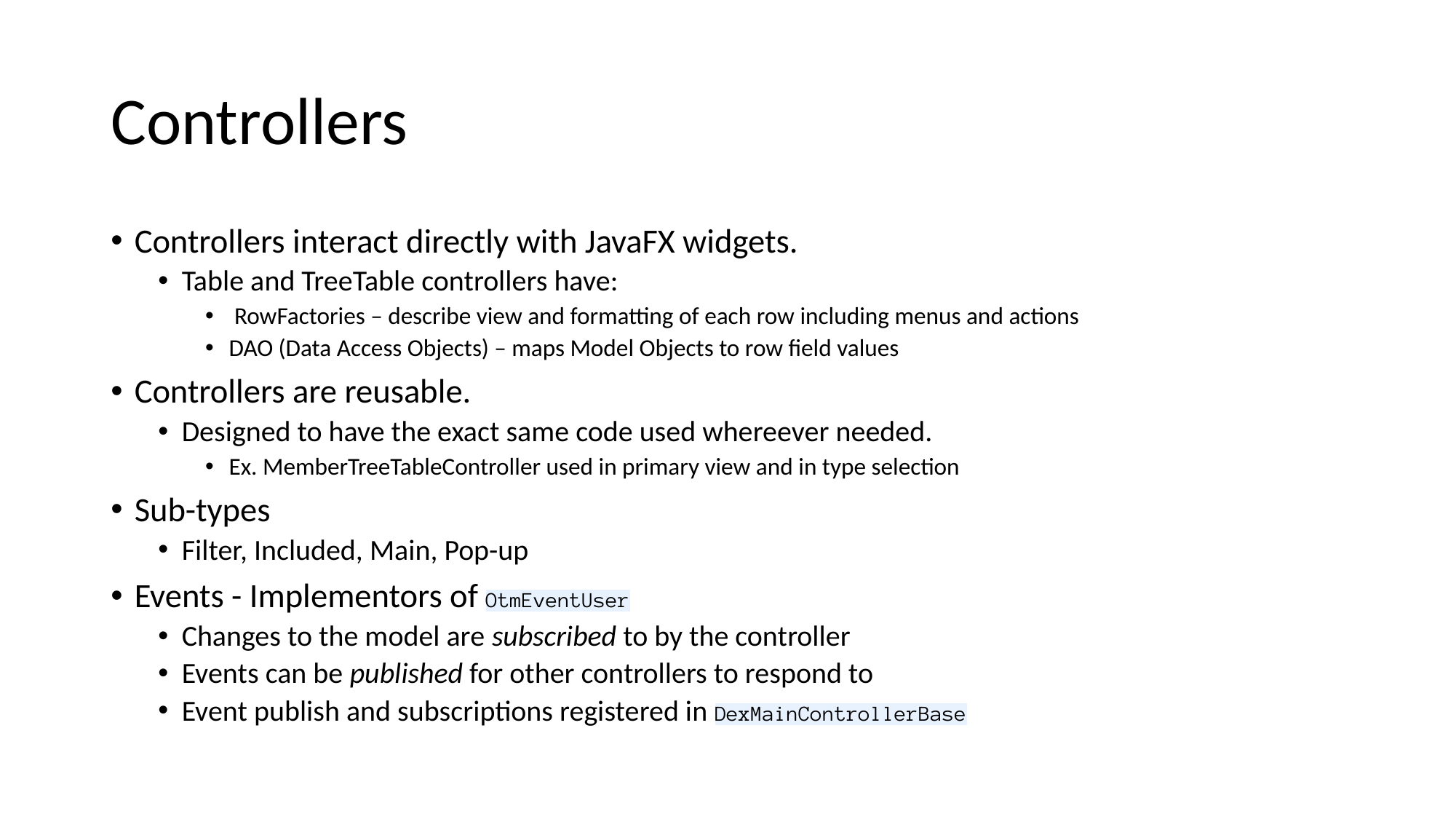

# Controllers
Controllers interact directly with JavaFX widgets.
Table and TreeTable controllers have:
 RowFactories – describe view and formatting of each row including menus and actions
DAO (Data Access Objects) – maps Model Objects to row field values
Controllers are reusable.
Designed to have the exact same code used whereever needed.
Ex. MemberTreeTableController used in primary view and in type selection
Sub-types
Filter, Included, Main, Pop-up
Events - Implementors of OtmEventUser
Changes to the model are subscribed to by the controller
Events can be published for other controllers to respond to
Event publish and subscriptions registered in DexMainControllerBase